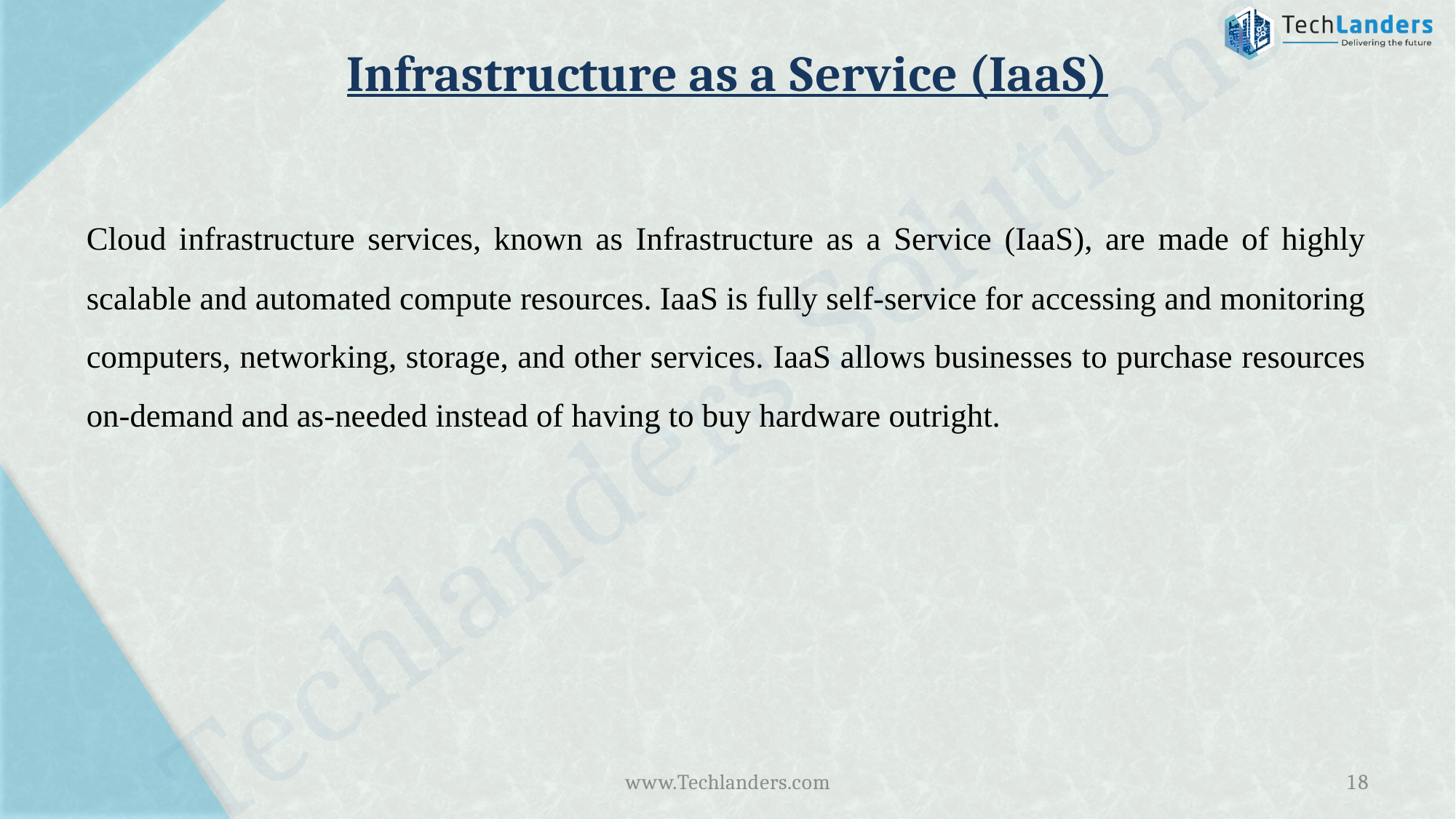

# Infrastructure as a Service (IaaS)
Cloud infrastructure services, known as Infrastructure as a Service (IaaS), are made of highly scalable and automated compute resources. IaaS is fully self-service for accessing and monitoring computers, networking, storage, and other services. IaaS allows businesses to purchase resources on-demand and as-needed instead of having to buy hardware outright.
www.Techlanders.com
18